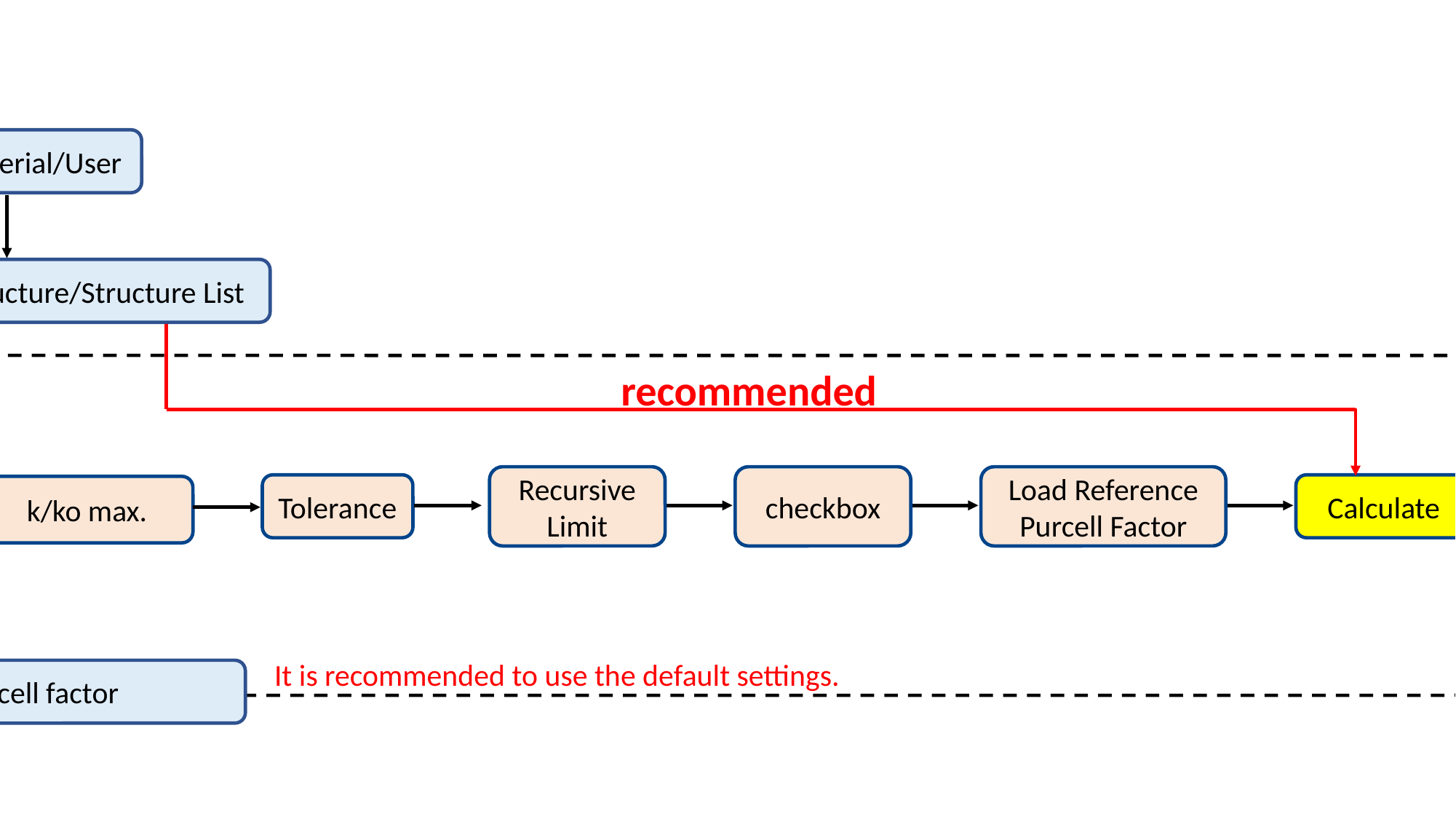

Load Material/User
start

Load Structure/Structure List
start

Calculate
Tolerance
k/ko max.
Purcell factor
Recursive Limit
checkbox
Load Reference Purcell Factor
recommended
It is recommended to use the default settings.